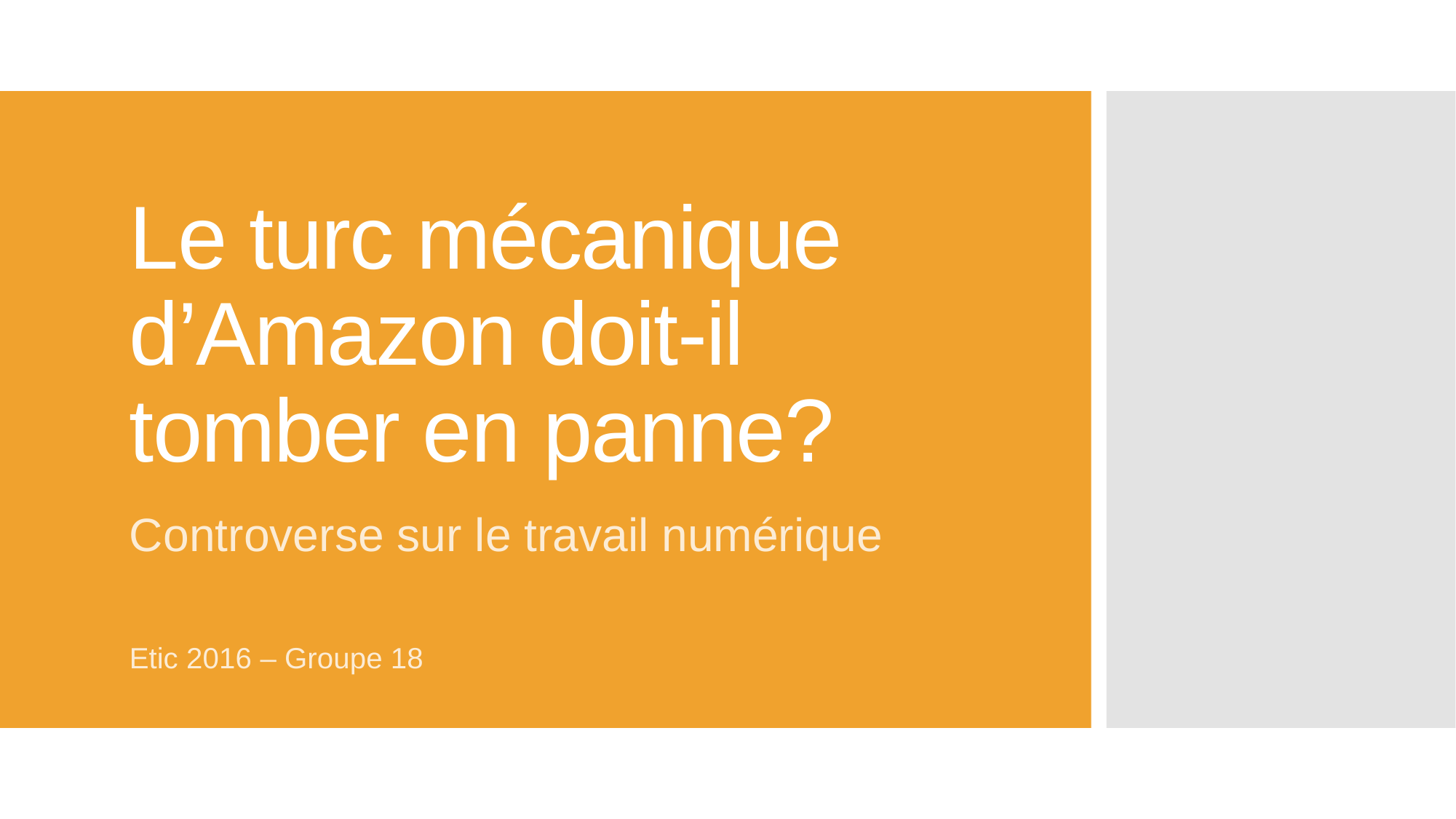

# Le turc mécanique d’Amazon doit-il tomber en panne?
Controverse sur le travail numérique

Etic 2016 – Groupe 18